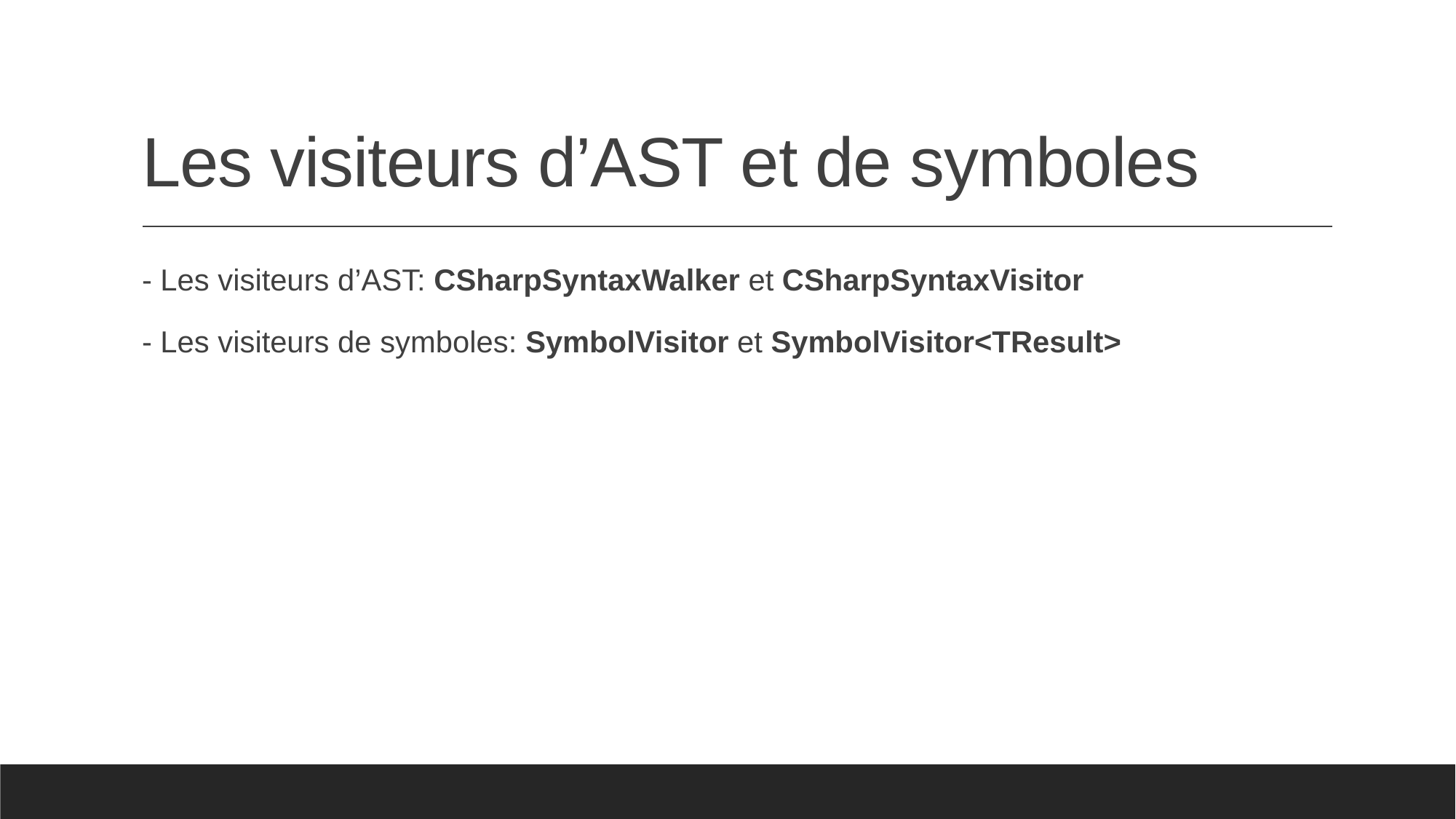

# Les visiteurs d’AST et de symboles
- Les visiteurs d’AST: CSharpSyntaxWalker et CSharpSyntaxVisitor
- Les visiteurs de symboles: SymbolVisitor et SymbolVisitor<TResult>